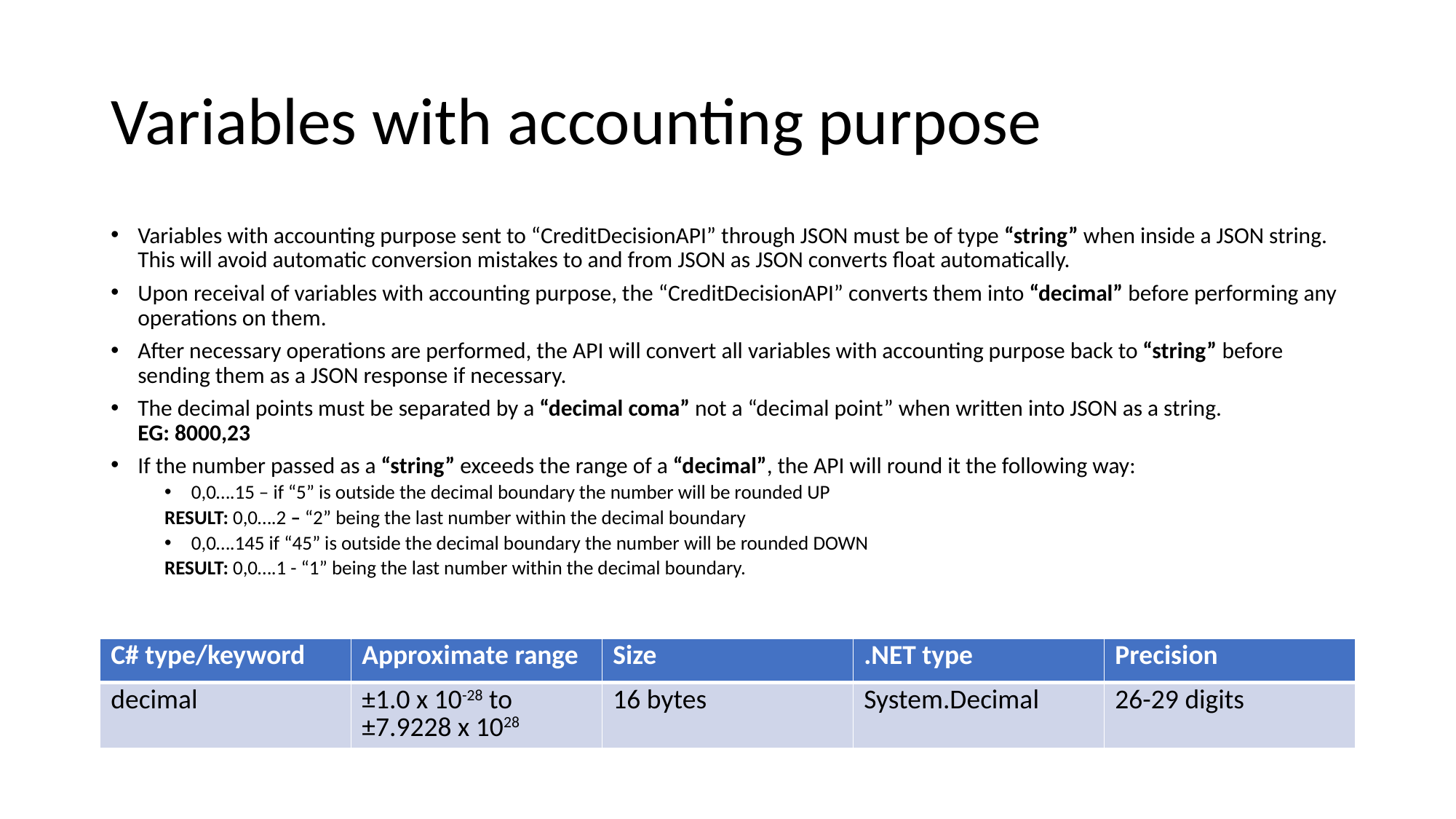

# Variables with accounting purpose
Variables with accounting purpose sent to “CreditDecisionAPI” through JSON must be of type “string” when inside a JSON string. This will avoid automatic conversion mistakes to and from JSON as JSON converts float automatically.
Upon receival of variables with accounting purpose, the “CreditDecisionAPI” converts them into “decimal” before performing any operations on them.
After necessary operations are performed, the API will convert all variables with accounting purpose back to “string” before sending them as a JSON response if necessary.
The decimal points must be separated by a “decimal coma” not a “decimal point” when written into JSON as a string.
EG: 8000,23
If the number passed as a “string” exceeds the range of a “decimal”, the API will round it the following way:
0,0….15 – if “5” is outside the decimal boundary the number will be rounded UP
RESULT: 0,0….2 – “2” being the last number within the decimal boundary
0,0….145 if “45” is outside the decimal boundary the number will be rounded DOWN
RESULT: 0,0….1 - “1” being the last number within the decimal boundary.
| C# type/keyword | Approximate range | Size | .NET type | Precision |
| --- | --- | --- | --- | --- |
| decimal | ±1.0 x 10-28 to ±7.9228 x 1028 | 16 bytes | System.Decimal | 26-29 digits |